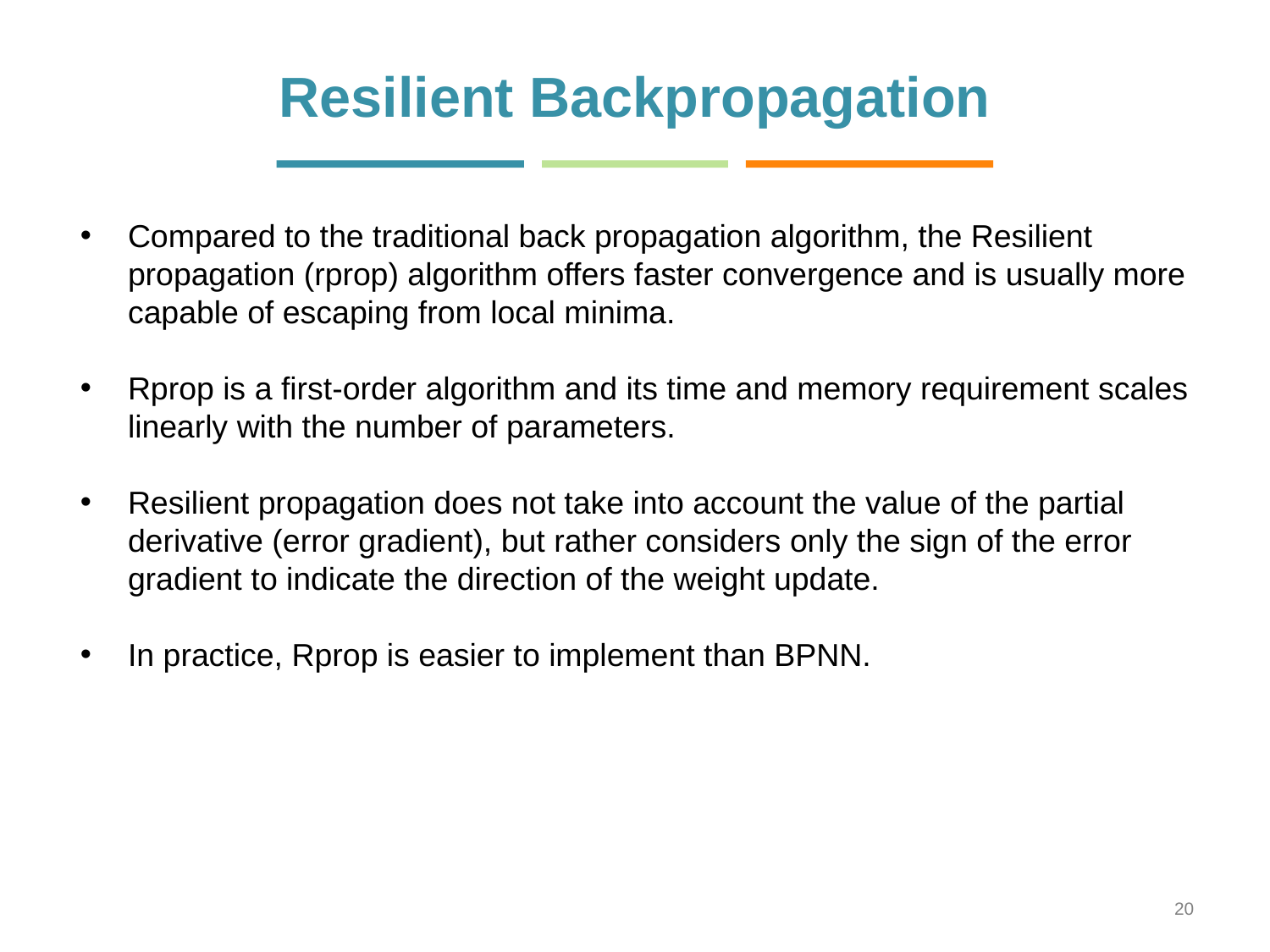

# Resilient Backpropagation

Compared to the traditional back propagation algorithm, the Resilient propagation (rprop) algorithm offers faster convergence and is usually more capable of escaping from local minima.

Rprop is a first-order algorithm and its time and memory requirement scales linearly with the number of parameters.

Resilient propagation does not take into account the value of the partial derivative (error gradient), but rather considers only the sign of the error gradient to indicate the direction of the weight update.

In practice, Rprop is easier to implement than BPNN.
20